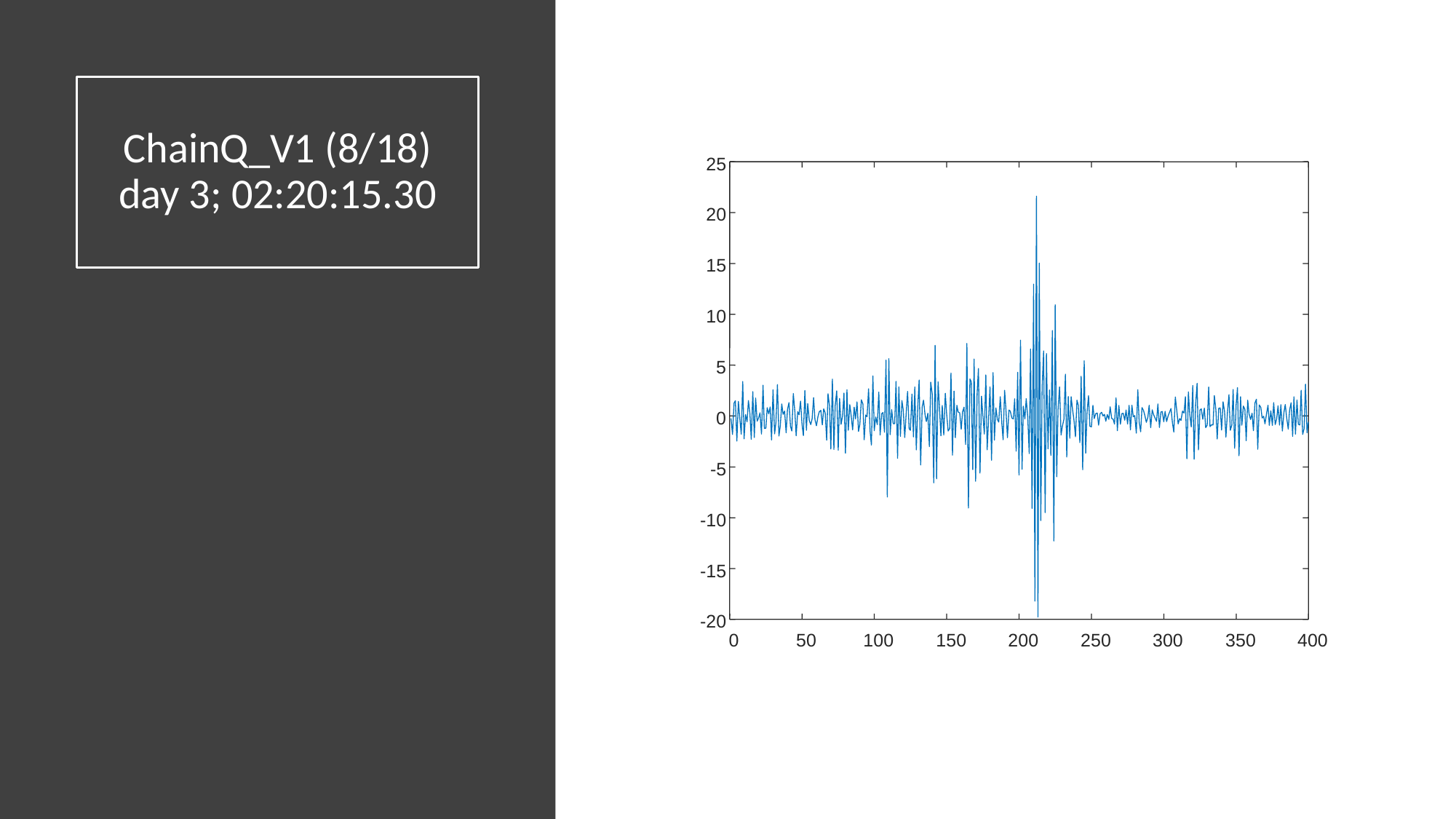

# ChainQ_V1 (8/18) day 3; 02:20:15.30

25

20

15

10

5

0

-5

-10

-15

-20

0
50
100
150
200
250
300
350
400